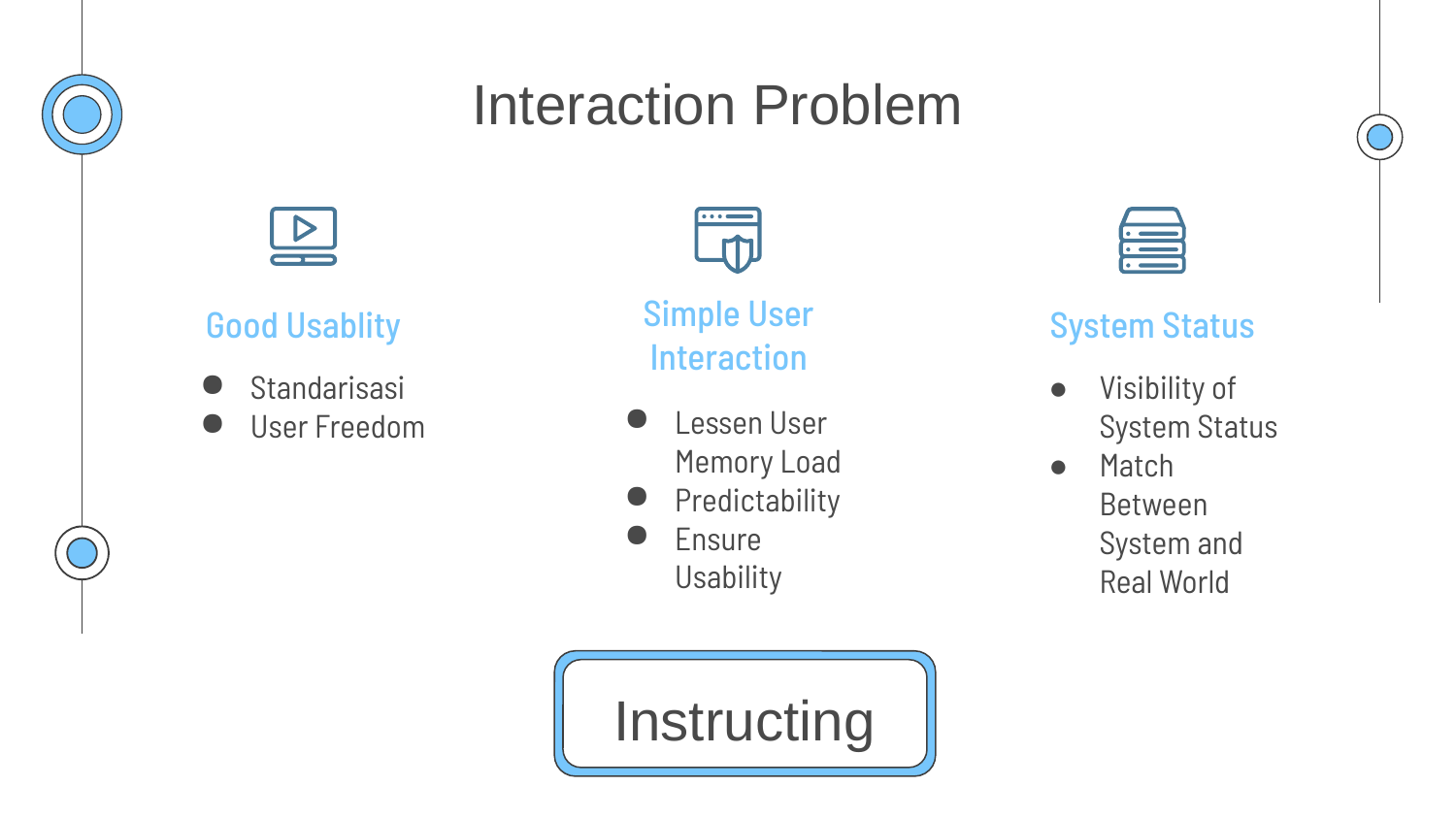

# Interaction Problem

Simple User Interaction
Good Usablity
System Status
Visibility of System Status
Match Between System and Real World
Standarisasi
User Freedom

Lessen User Memory Load
Predictability
Ensure Usability

Instructing